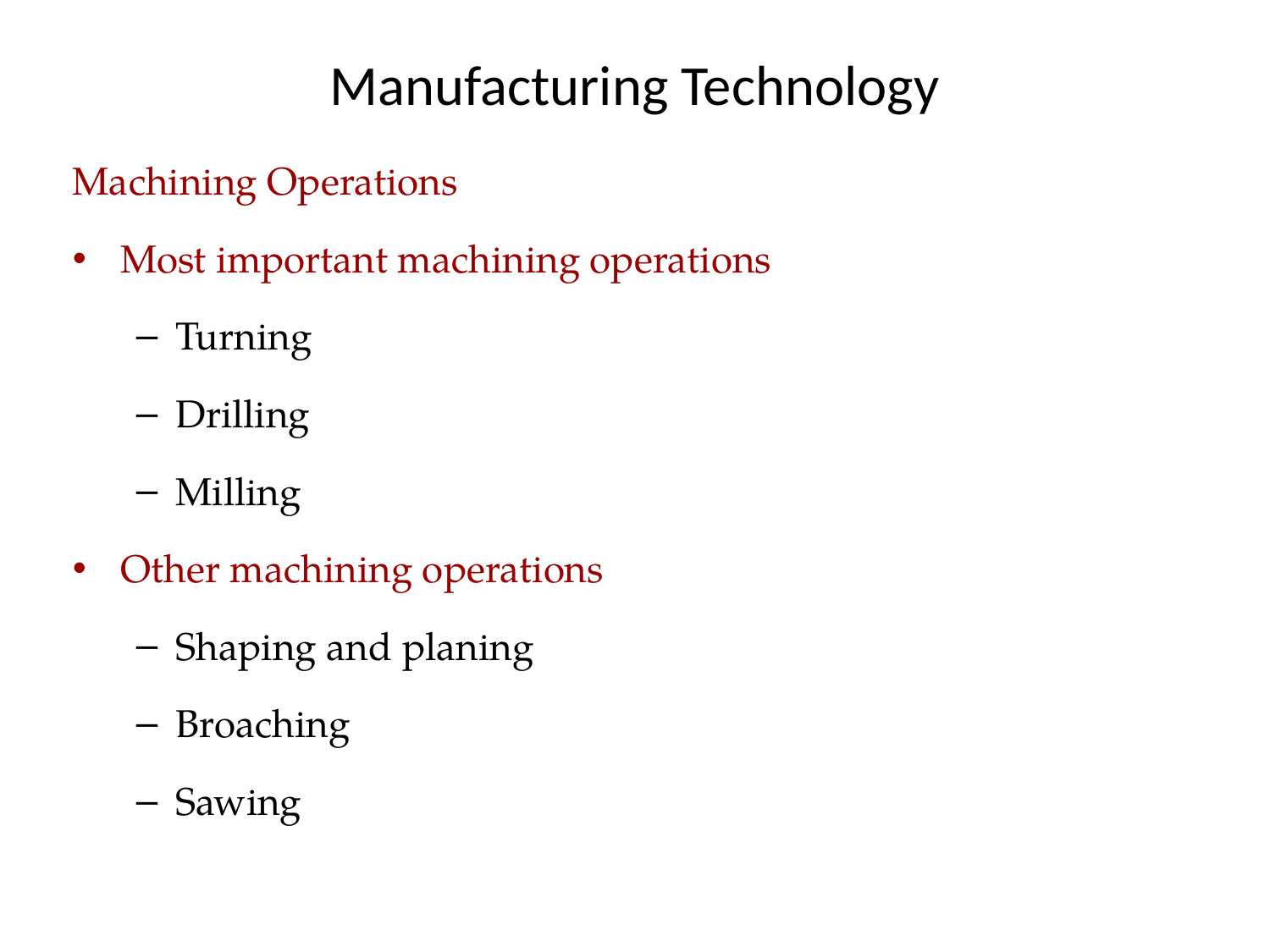

# Manufacturing Technology
Machining Operations
Most important machining operations
Turning
Drilling
Milling
Other machining operations
Shaping and planing
Broaching
Sawing